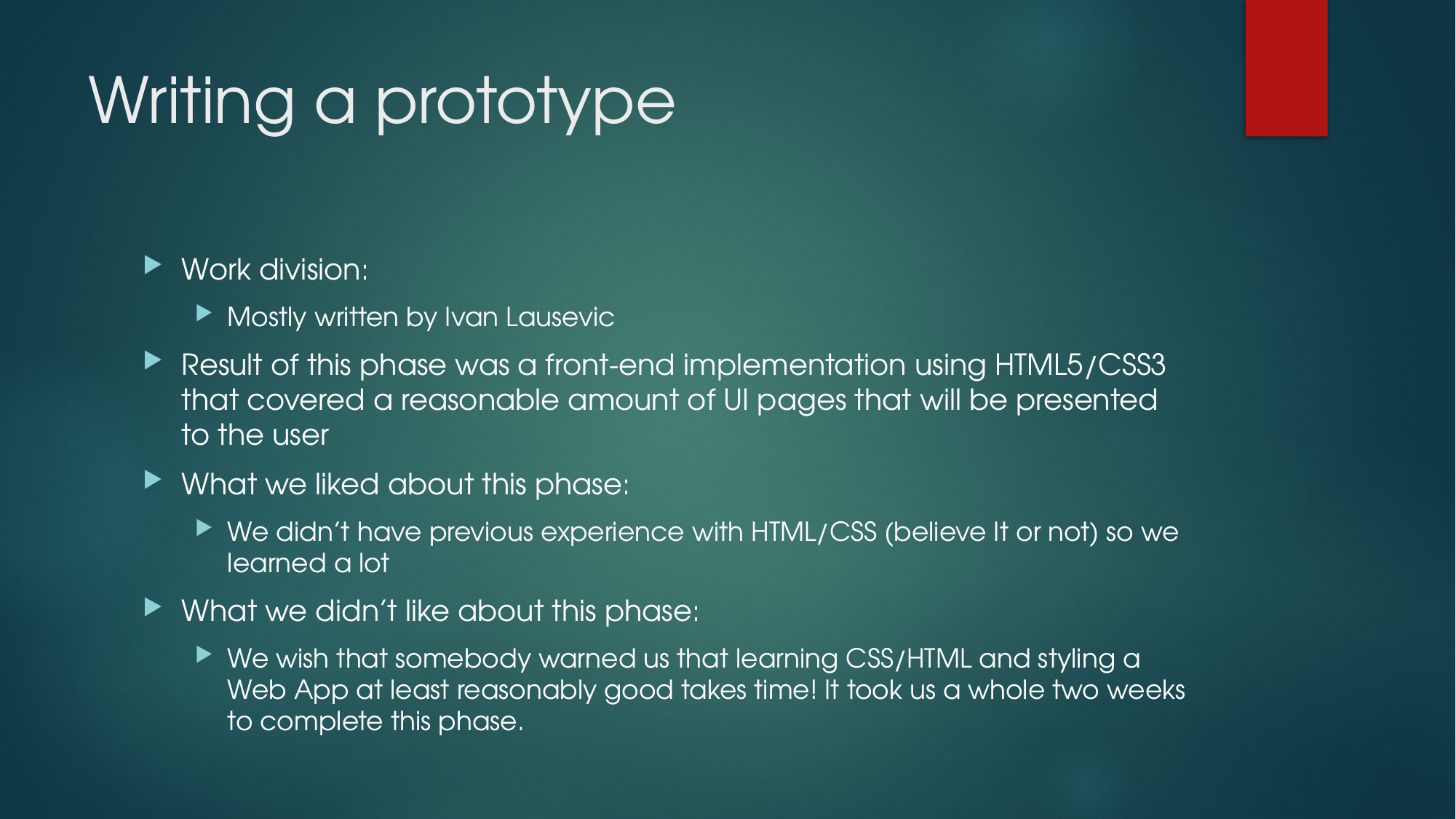

# Writing a prototype
Work division:
Mostly written by Ivan Lausevic
Result of this phase was a front-end implementation using HTML5/CSS3 that covered a reasonable amount of UI pages that will be presented to the user
What we liked about this phase:
We didn’t have previous experience with HTML/CSS (believe It or not) so we learned a lot
What we didn’t like about this phase:
We wish that somebody warned us that learning CSS/HTML and styling a Web App at least reasonably good takes time! It took us a whole two weeks to complete this phase.